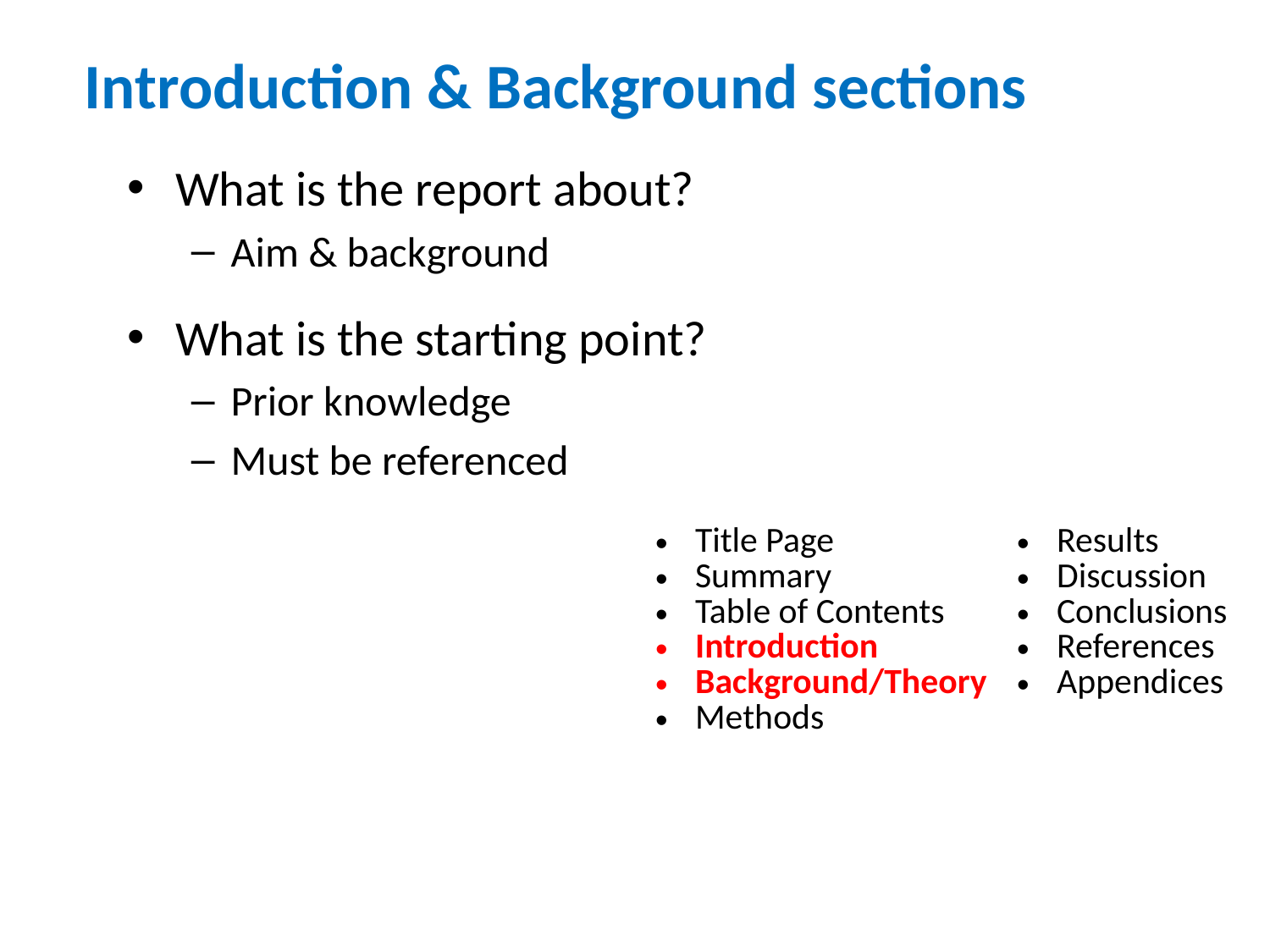

# Introduction & Background sections
What is the report about?
Aim & background
What is the starting point?
Prior knowledge
Must be referenced
| Title Page Summary Table of Contents Introduction Background/Theory Methods | Results Discussion Conclusions References Appendices |
| --- | --- |